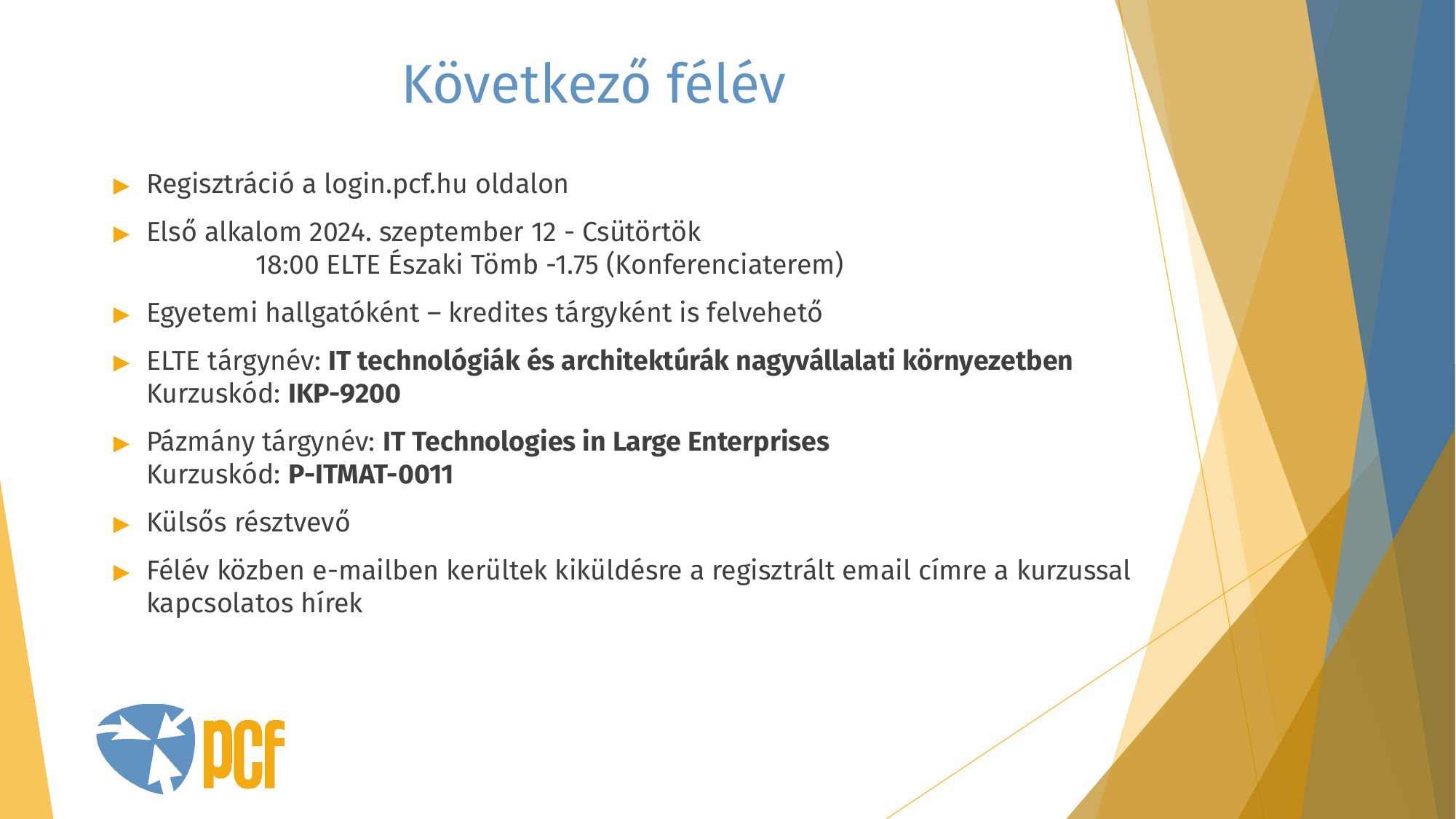

# Következő félév
Regisztráció a login.pcf.hu oldalon
Első alkalom 2024. szeptember 12 - Csütörtök
	18:00 ELTE Északi Tömb -1.75 (Konferenciaterem)
Egyetemi hallgatóként – kredites tárgyként is felvehető
ELTE tárgynév: IT technológiák és architektúrák nagyvállalati környezetben Kurzuskód: IKP-9200
Pázmány tárgynév: IT Technologies in Large Enterprises
Kurzuskód: P-ITMAT-0011
Külsős résztvevő
Félév közben e-mailben kerültek kiküldésre a regisztrált email címre a kurzussal kapcsolatos hírek